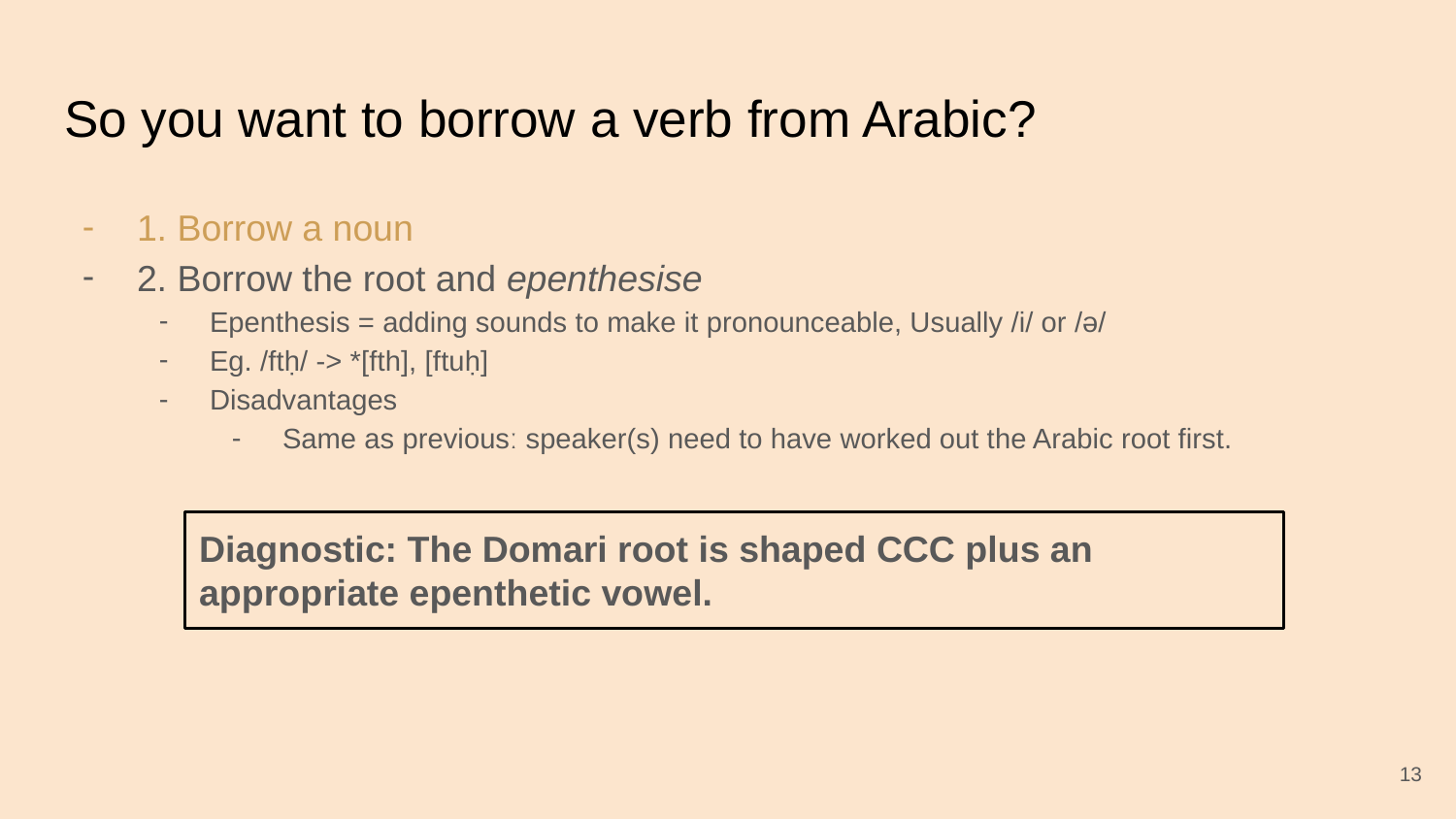

# So you want to borrow a verb from Arabic?
1. Borrow a noun
2. Borrow the root and epenthesise
Epenthesis = adding sounds to make it pronounceable, Usually /i/ or /ə/
Eg. /ftḥ/ -> *[fth], [ftuḥ]
Disadvantages
Same as previousː speaker(s) need to have worked out the Arabic root first.
Diagnostic: The Domari root is shaped CCC plus an appropriate epenthetic vowel.
13